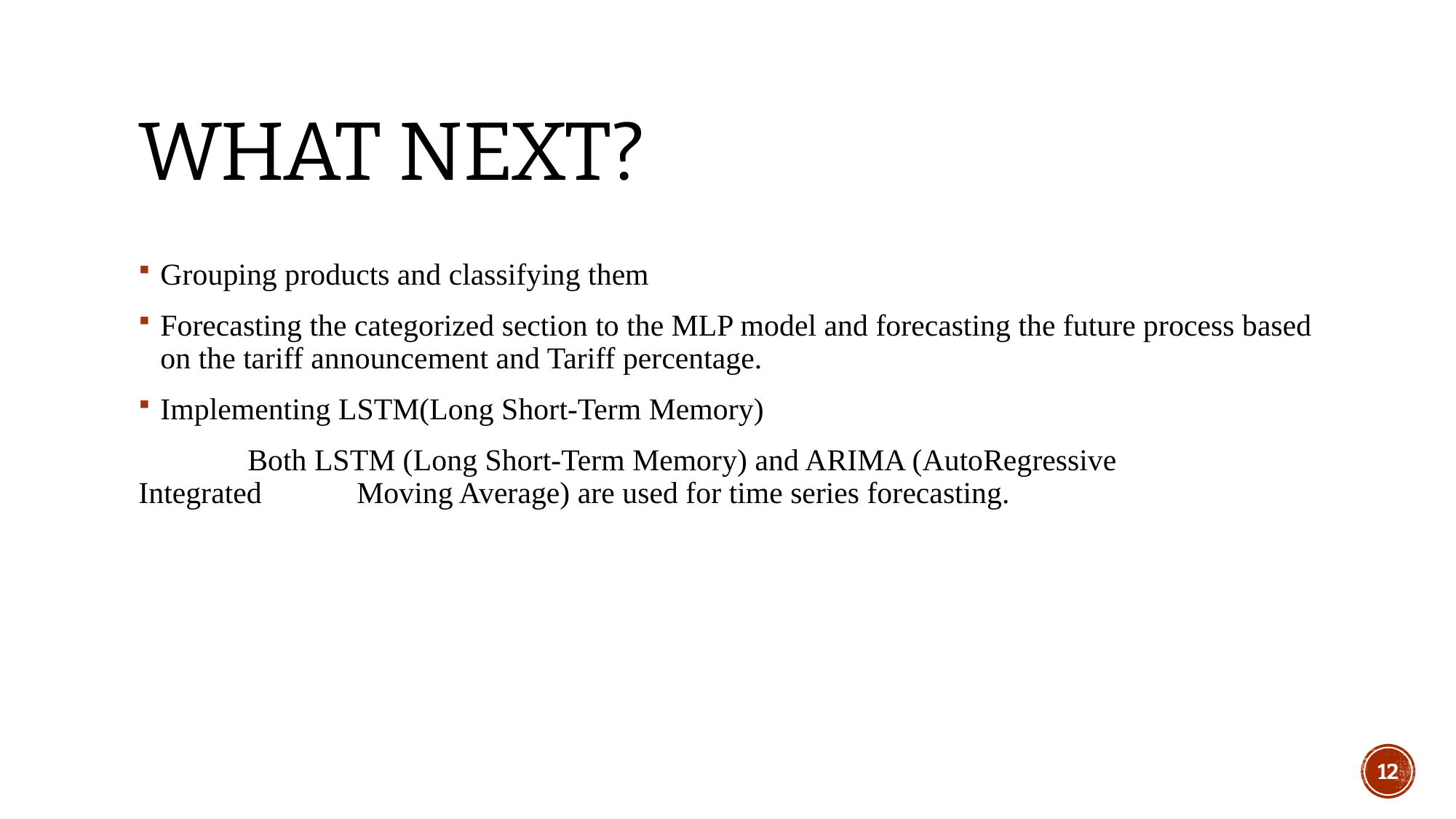

# What next?
Grouping products and classifying them
Forecasting the categorized section to the MLP model and forecasting the future process based on the tariff announcement and Tariff percentage.
Implementing LSTM(Long Short-Term Memory)
	Both LSTM (Long Short-Term Memory) and ARIMA (AutoRegressive 	Integrated 	Moving Average) are used for time series forecasting.

12